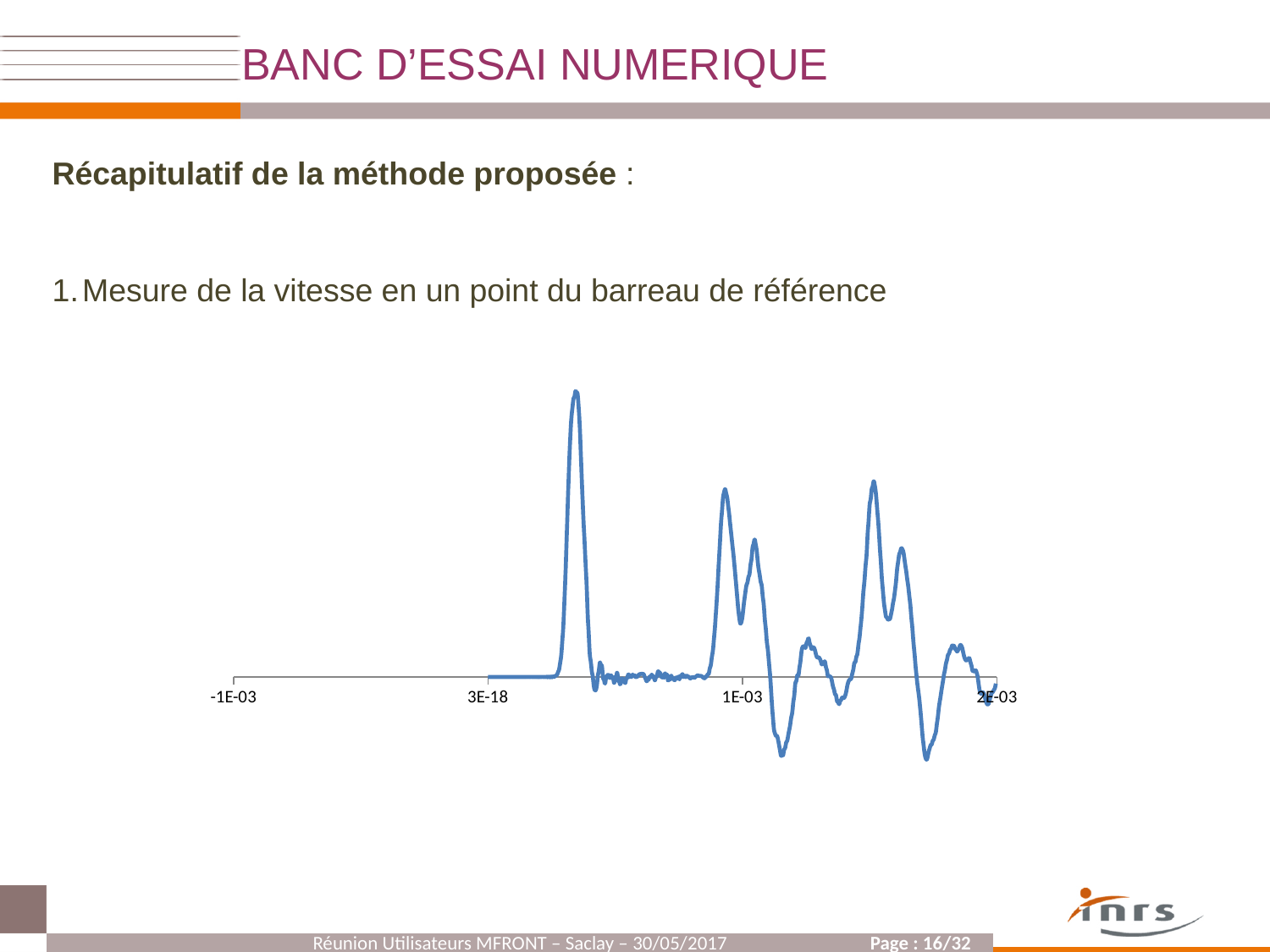

BANC D’ESSAI NUMERIQUE
Récapitulatif de la méthode proposée :

Mesure de la vitesse en un point du barreau de référence

### Chart

| Category |  |
|---|---|